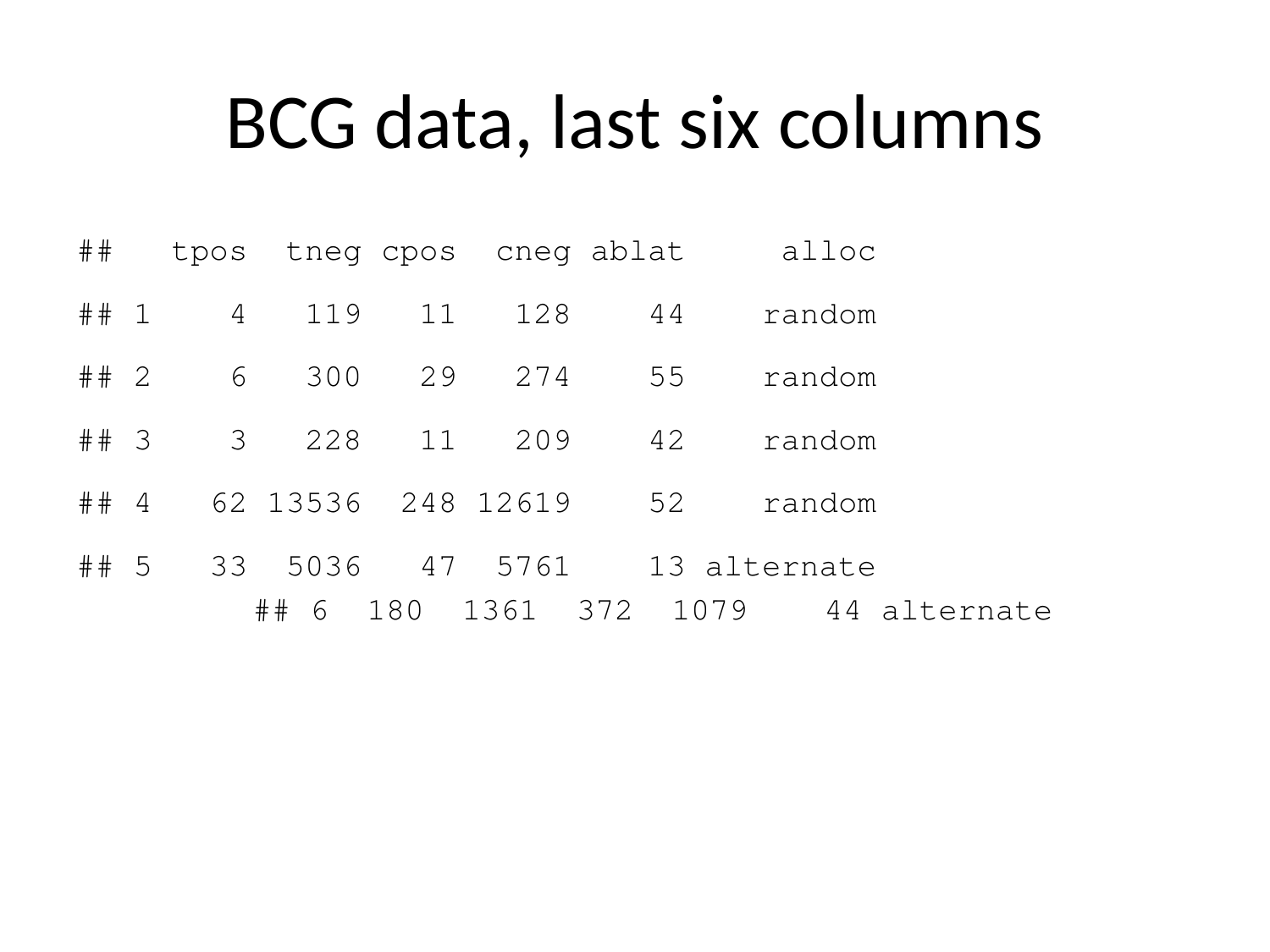

# BCG data, last six columns
##   tpos  tneg cpos  cneg ablat     alloc
## 1    4   119   11   128    44    random
## 2    6   300   29   274    55    random
## 3    3   228   11   209    42    random
## 4   62 13536  248 12619    52    random
## 5   33  5036   47  5761    13 alternate
## 6  180  1361  372  1079    44 alternate